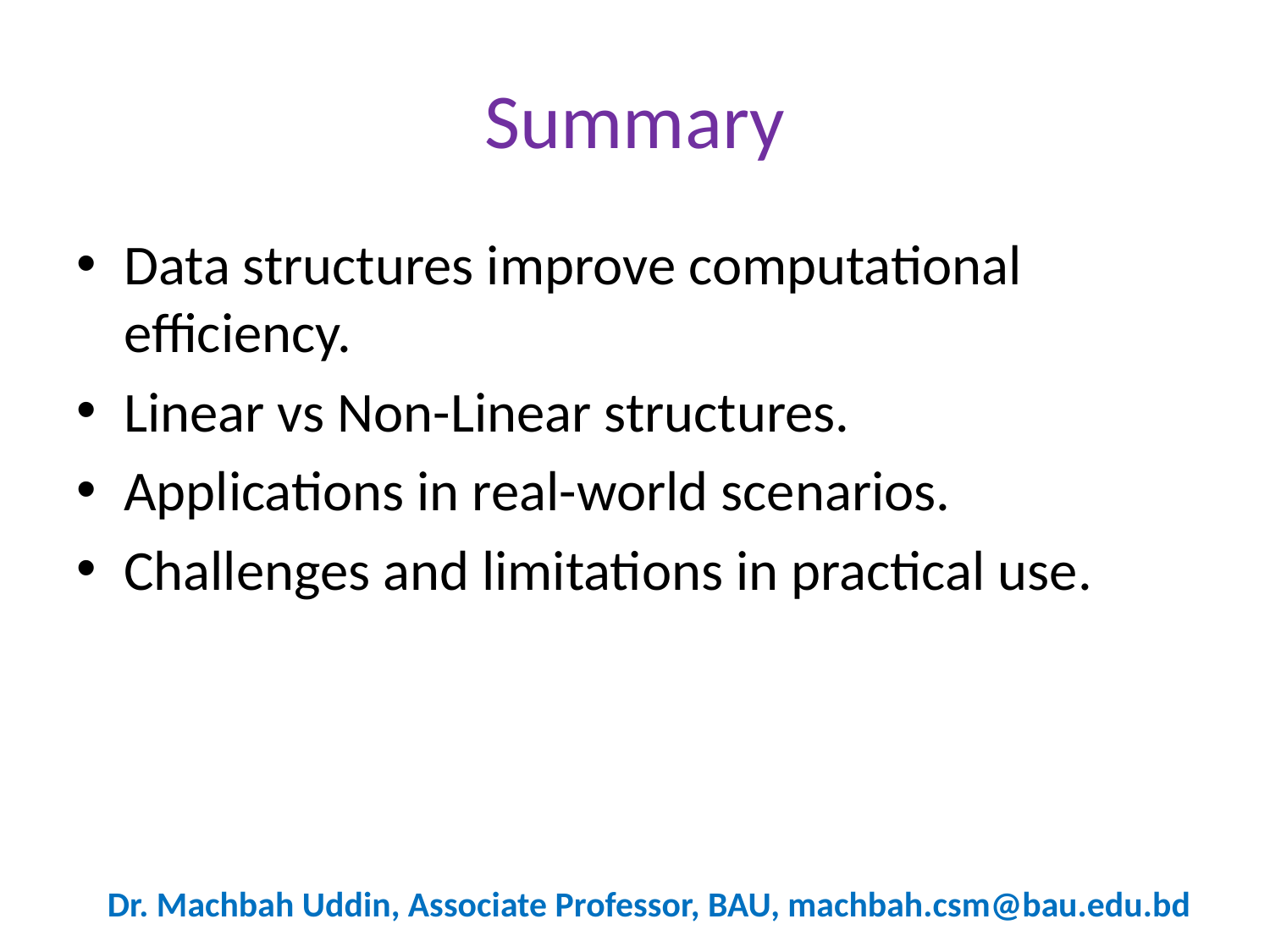

# Summary
Data structures improve computational efficiency.
Linear vs Non-Linear structures.
Applications in real-world scenarios.
Challenges and limitations in practical use.